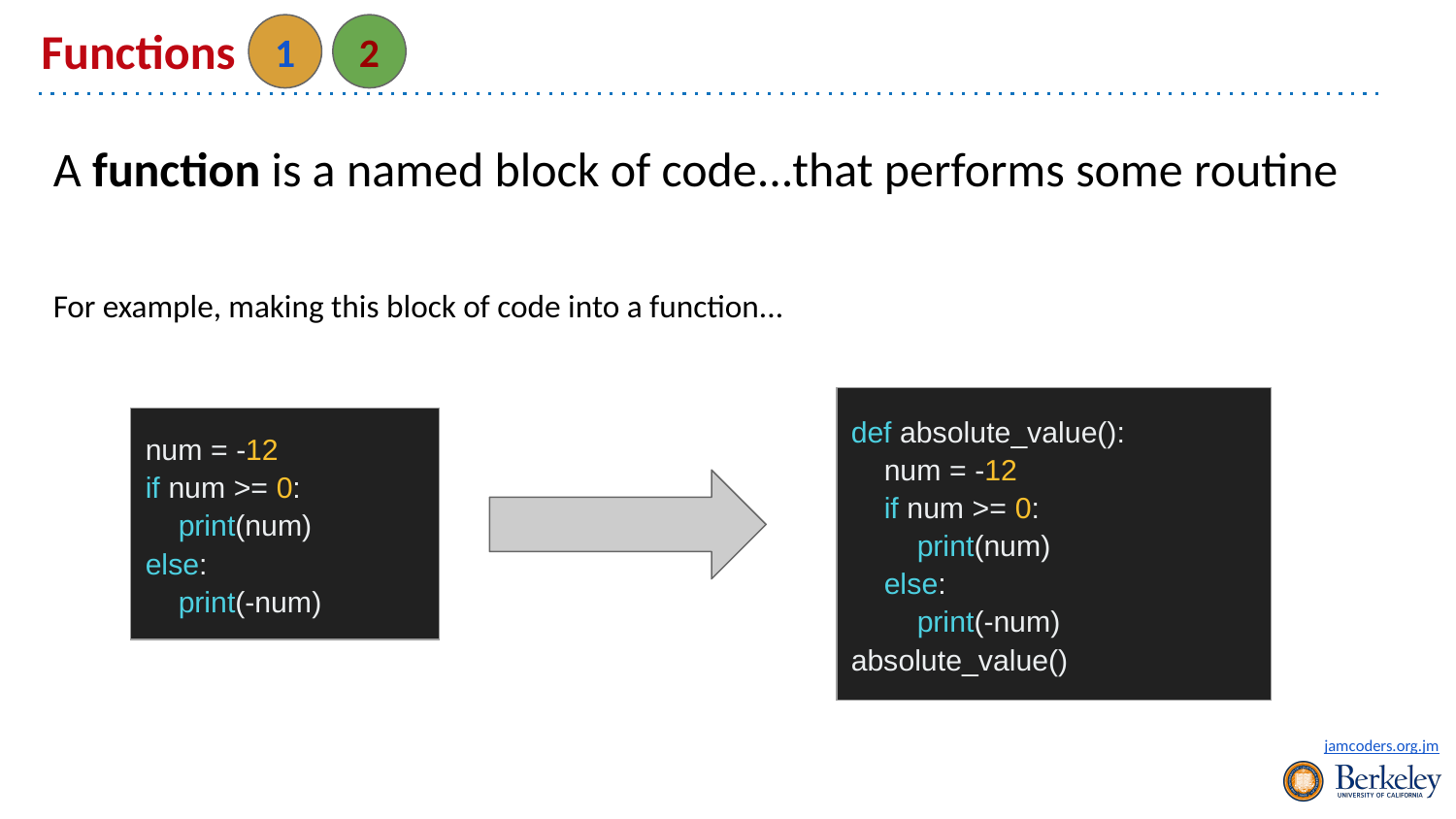

1
2
# Functions

For example, making this block of code into a function...

A function is a named block of code...that performs some routine
| def absolute\_value(): num = -12 if num >= 0: print(num) else: print(-num) absolute\_value() |
| --- |
| num = -12 if num >= 0: print(num) else: print(-num) |
| --- |